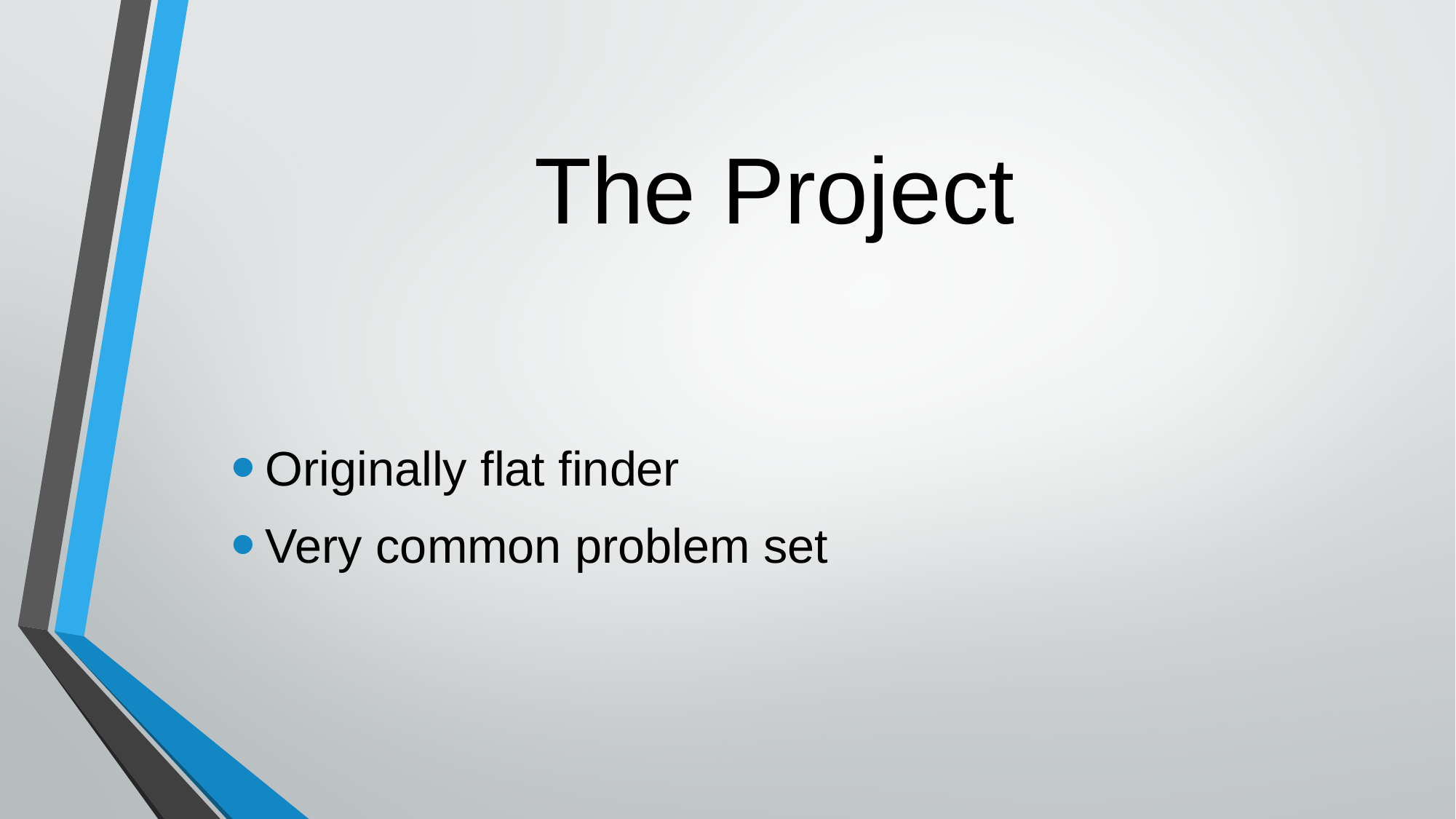

# The Project
Originally flat finder
Very common problem set